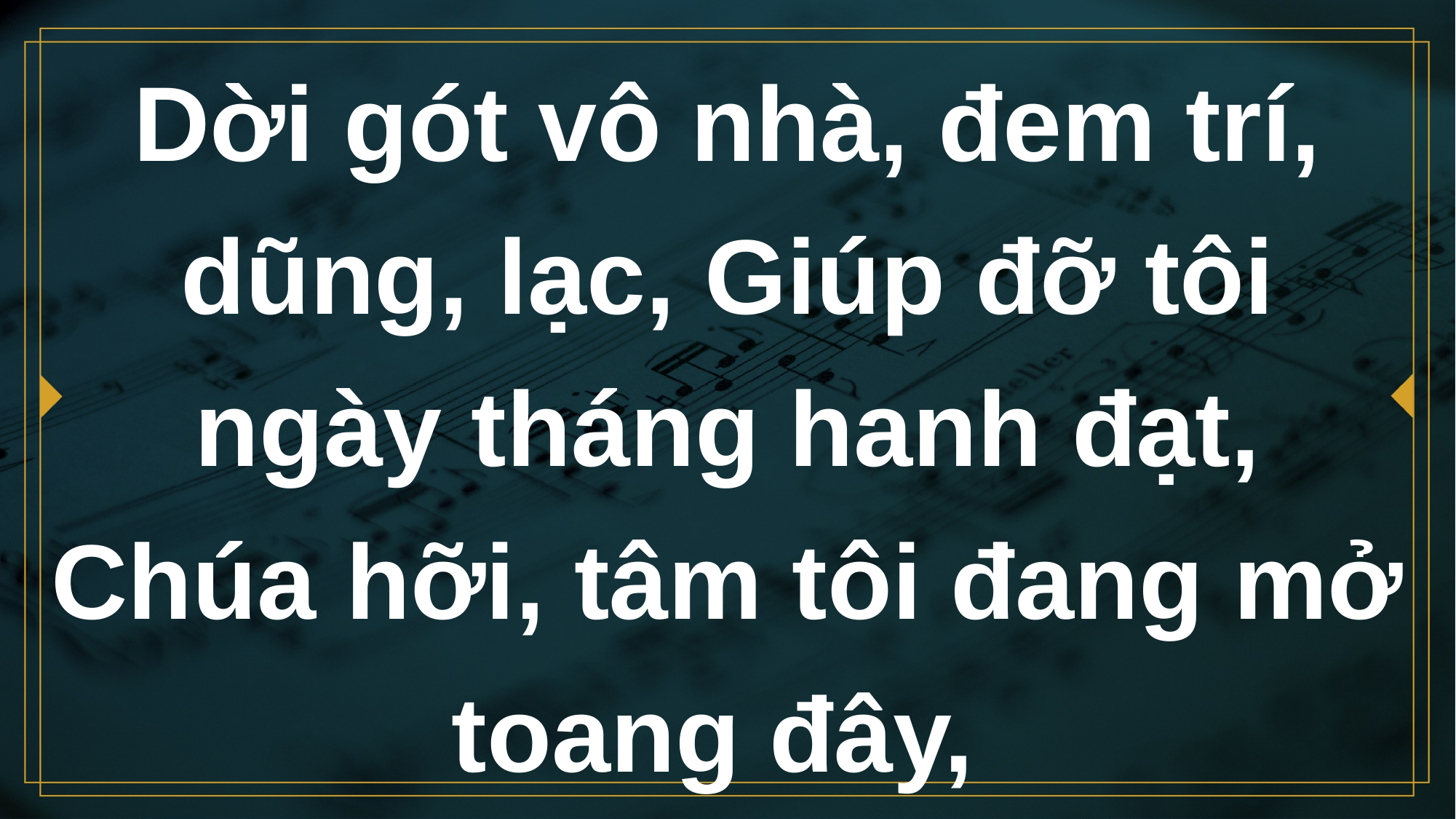

# Dời gót vô nhà, đem trí, dũng, lạc, Giúp đỡ tôi ngày tháng hanh đạt, Chúa hỡi, tâm tôi đang mở toang đây,